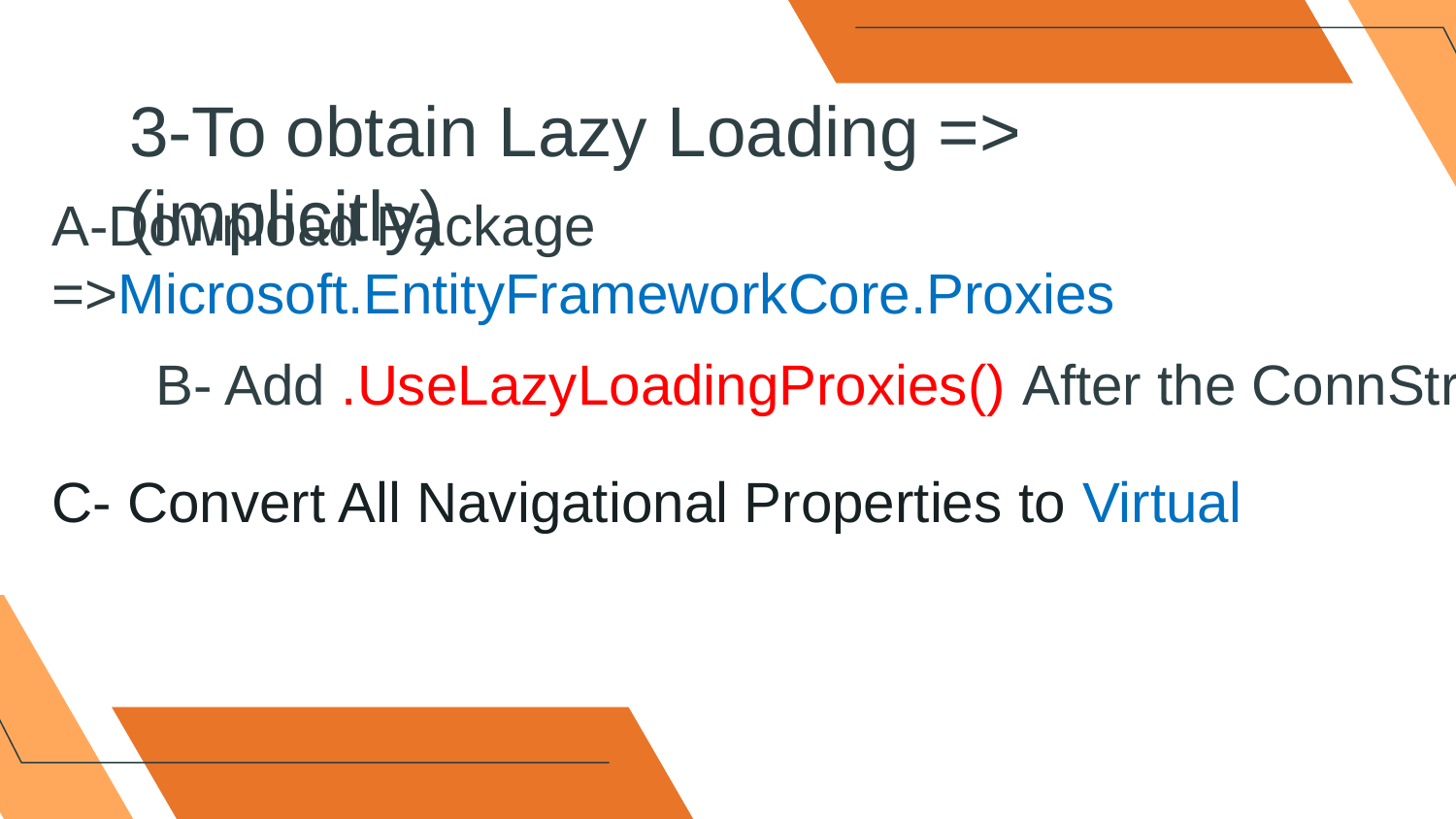

# 3-To obtain Lazy Loading => (implicitly)
A-Download Package =>Microsoft.EntityFrameworkCore.Proxies
B- Add .UseLazyLoadingProxies() After the ConnStr
C- Convert All Navigational Properties to Virtual